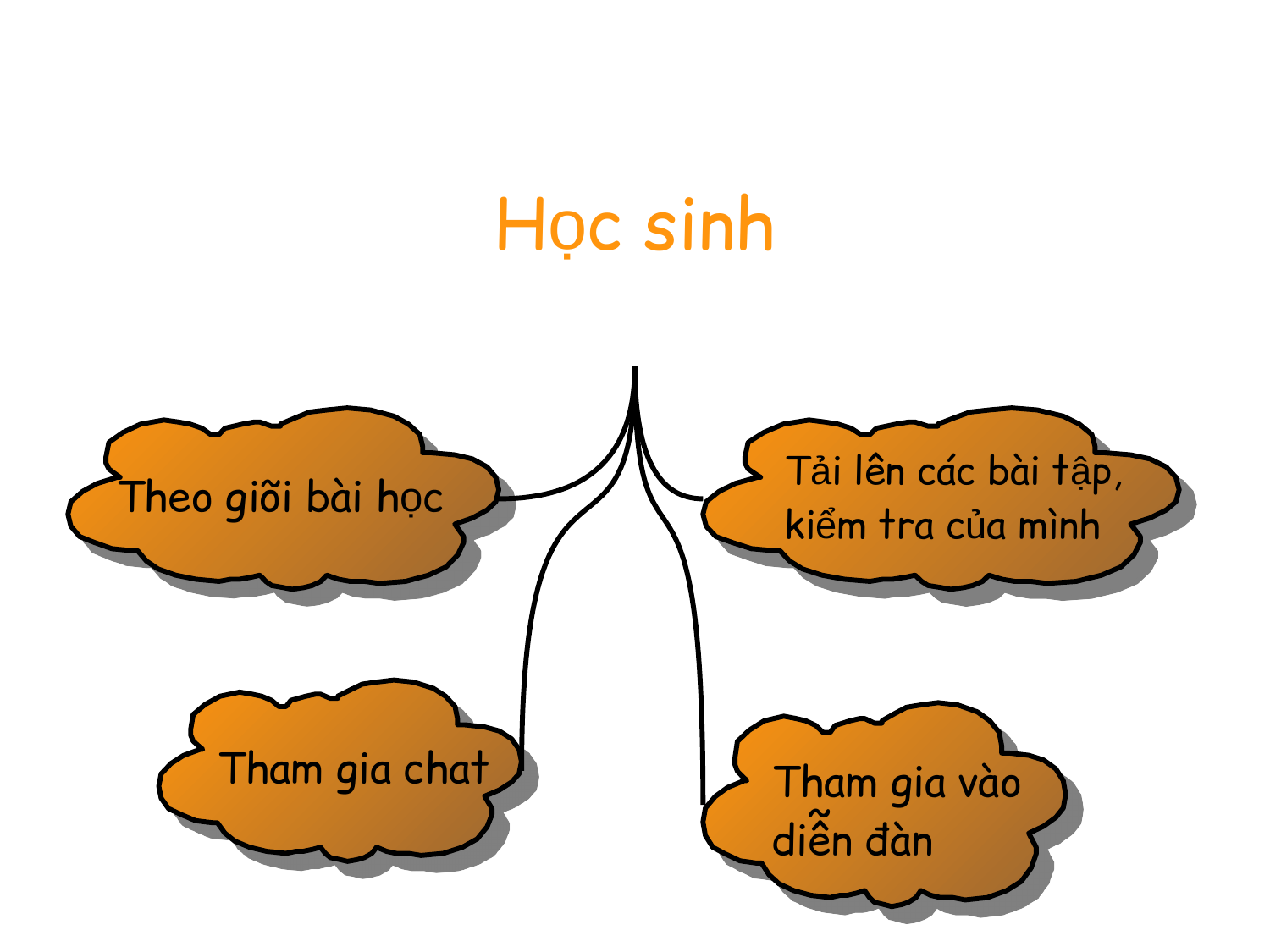

Học sinh

Tải lên các bài tập, kiểm tra của mình
Theo giõi bài học

Tham gia chat
Tham gia vào diễn đàn